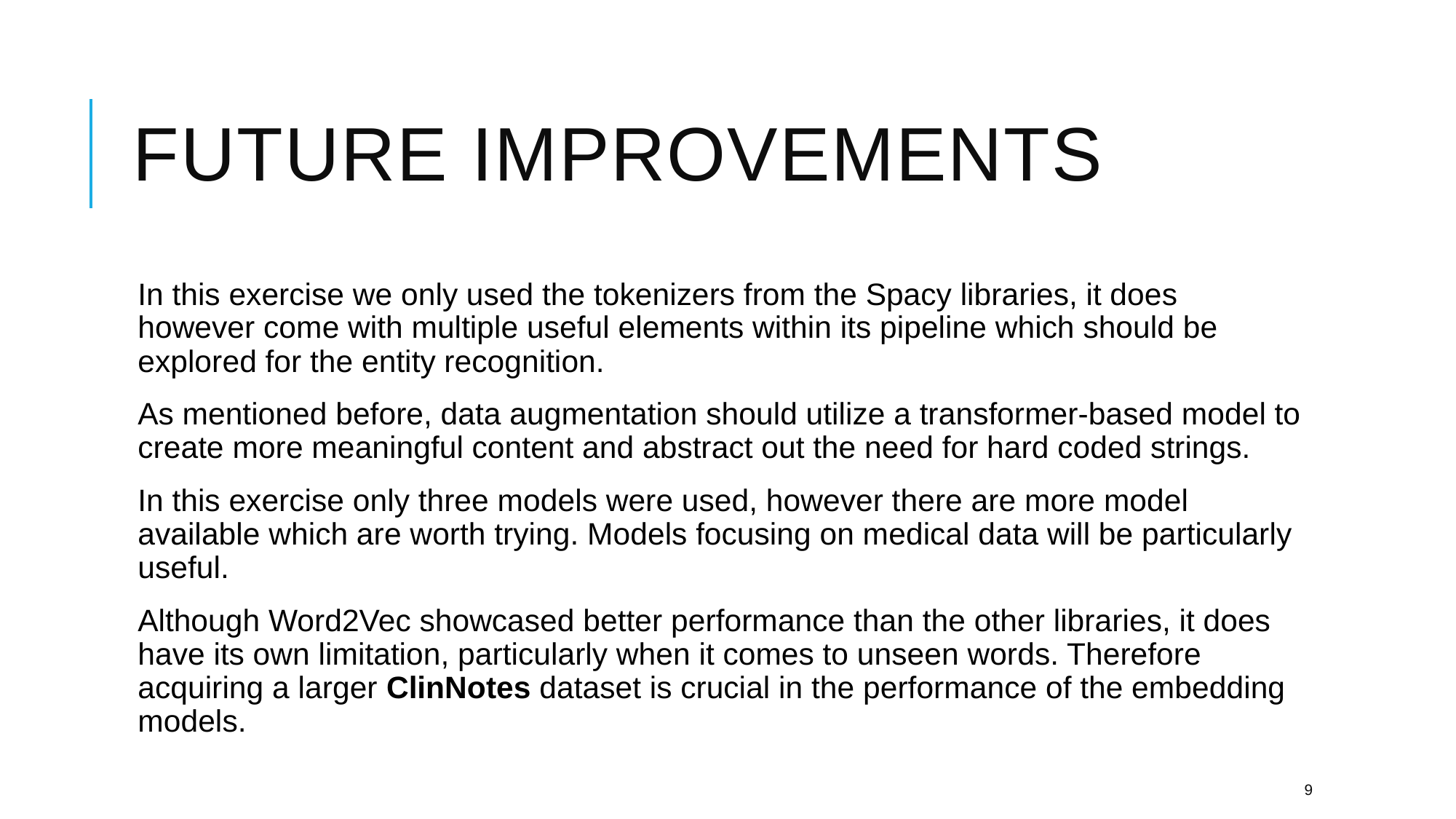

# Future Improvements
In this exercise we only used the tokenizers from the Spacy libraries, it does however come with multiple useful elements within its pipeline which should be explored for the entity recognition.
As mentioned before, data augmentation should utilize a transformer-based model to create more meaningful content and abstract out the need for hard coded strings.
In this exercise only three models were used, however there are more model available which are worth trying. Models focusing on medical data will be particularly useful.
Although Word2Vec showcased better performance than the other libraries, it does have its own limitation, particularly when it comes to unseen words. Therefore acquiring a larger ClinNotes dataset is crucial in the performance of the embedding models.
9